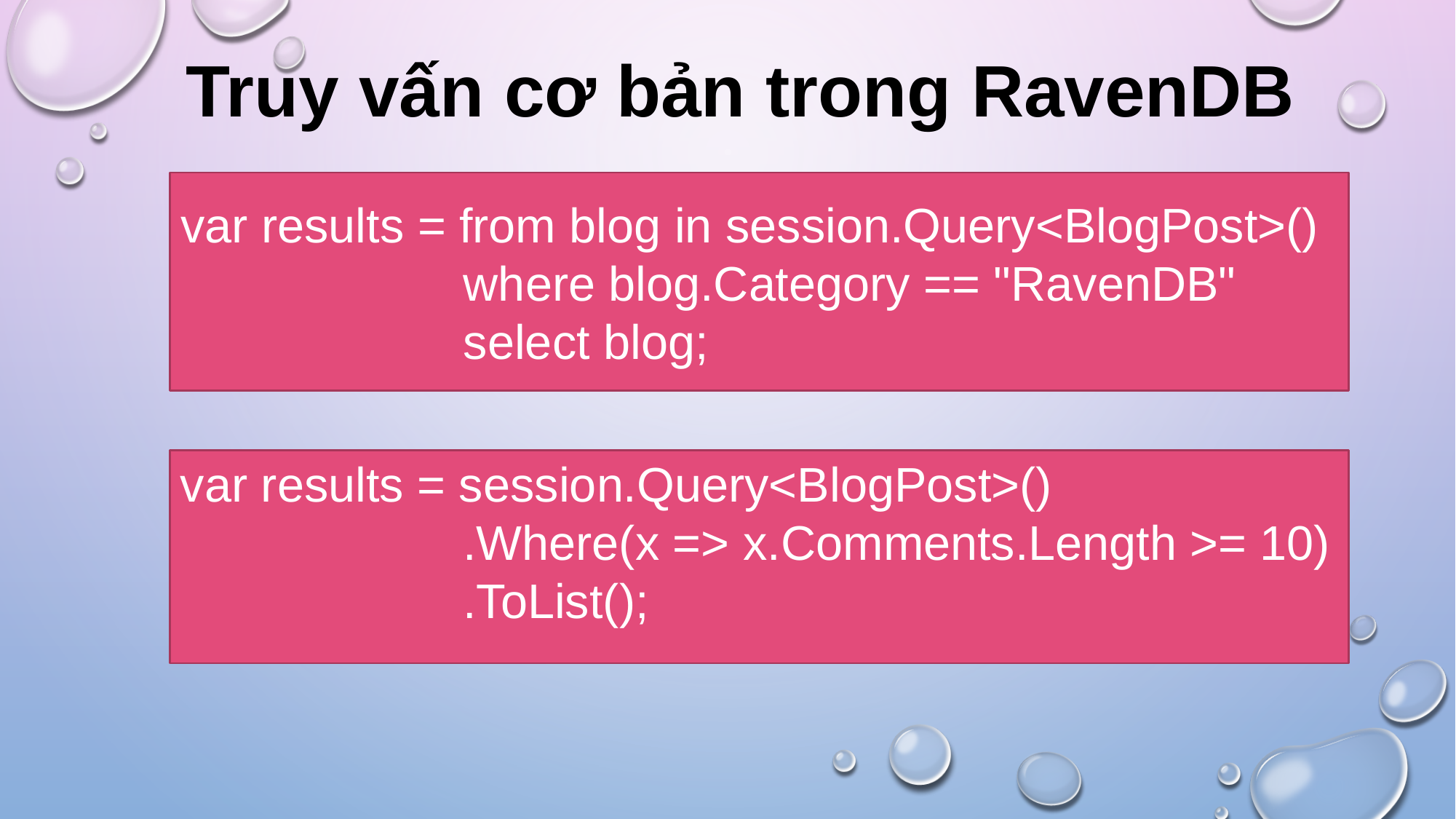

Truy vấn cơ bản trong RavenDB
var results = from blog in session.Query<BlogPost>()
                     where blog.Category == "RavenDB"
                     select blog;
var results = session.Query<BlogPost>()
                     .Where(x => x.Comments.Length >= 10)
                     .ToList();